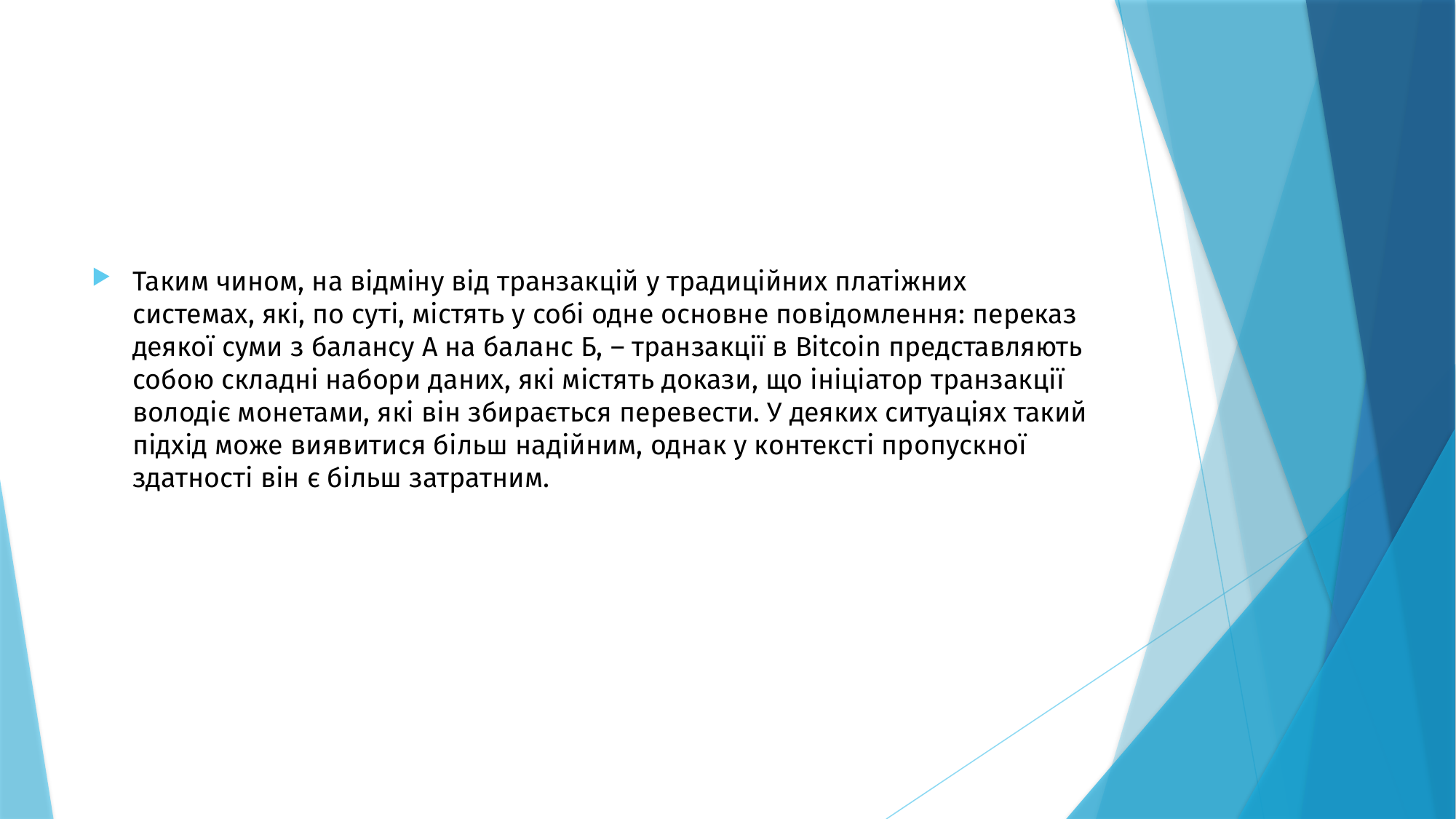

#
Таким чином, на відміну від транзакцій у традиційних платіжних системах, які, по суті, містять у собі одне основне повідомлення: переказ деякої суми з балансу А на баланс Б, – транзакції в Bitcoin представляють собою складні набори даних, які містять докази, що ініціатор транзакції володіє монетами, які він збирається перевести. У деяких ситуаціях такий підхід може виявитися більш надійним, однак у контексті пропускної здатності він є більш затратним.